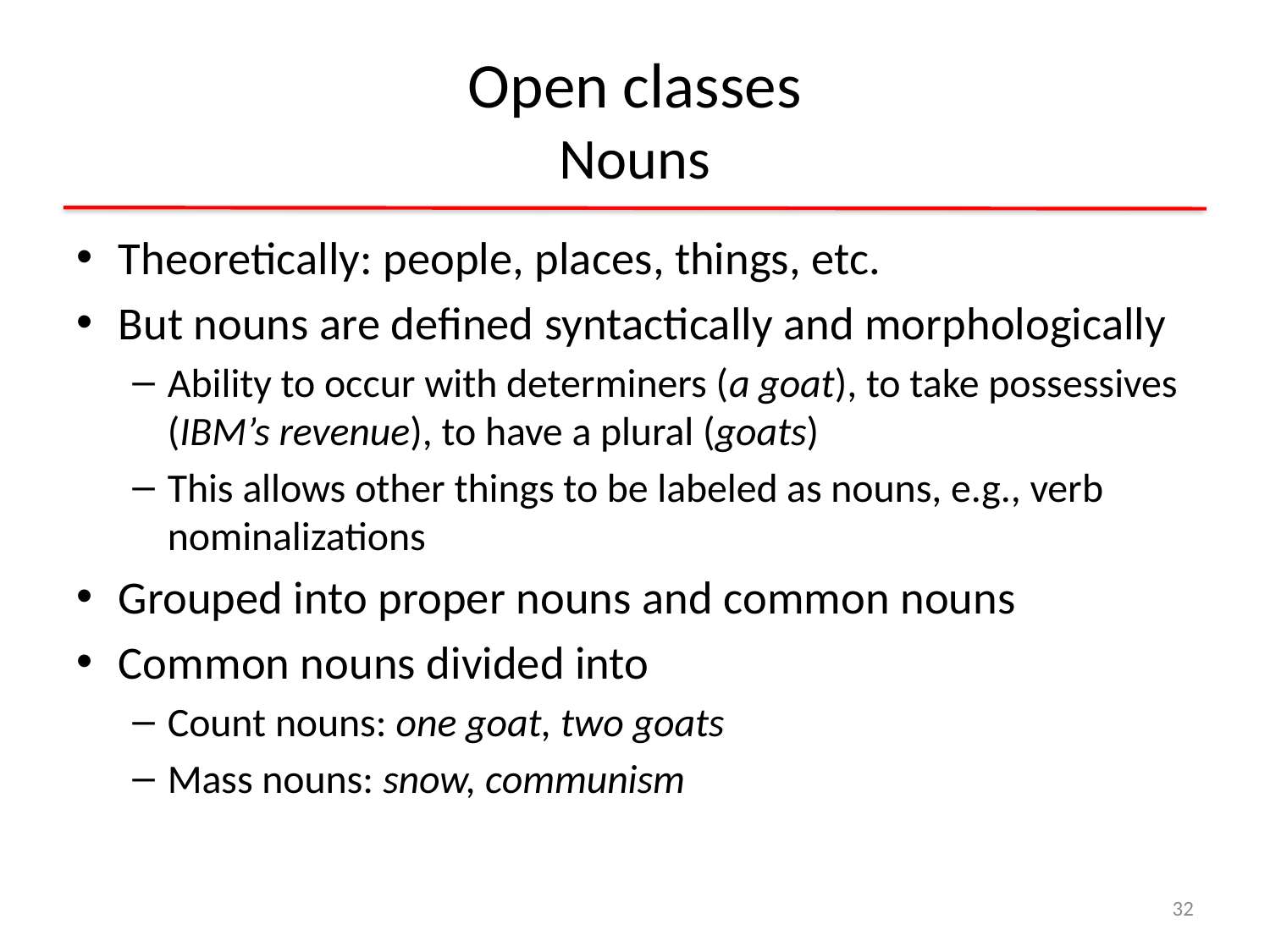

# Open classes Nouns
Theoretically: people, places, things, etc.
But nouns are defined syntactically and morphologically
Ability to occur with determiners (a goat), to take possessives (IBM’s revenue), to have a plural (goats)
This allows other things to be labeled as nouns, e.g., verb nominalizations
Grouped into proper nouns and common nouns
Common nouns divided into
Count nouns: one goat, two goats
Mass nouns: snow, communism
32